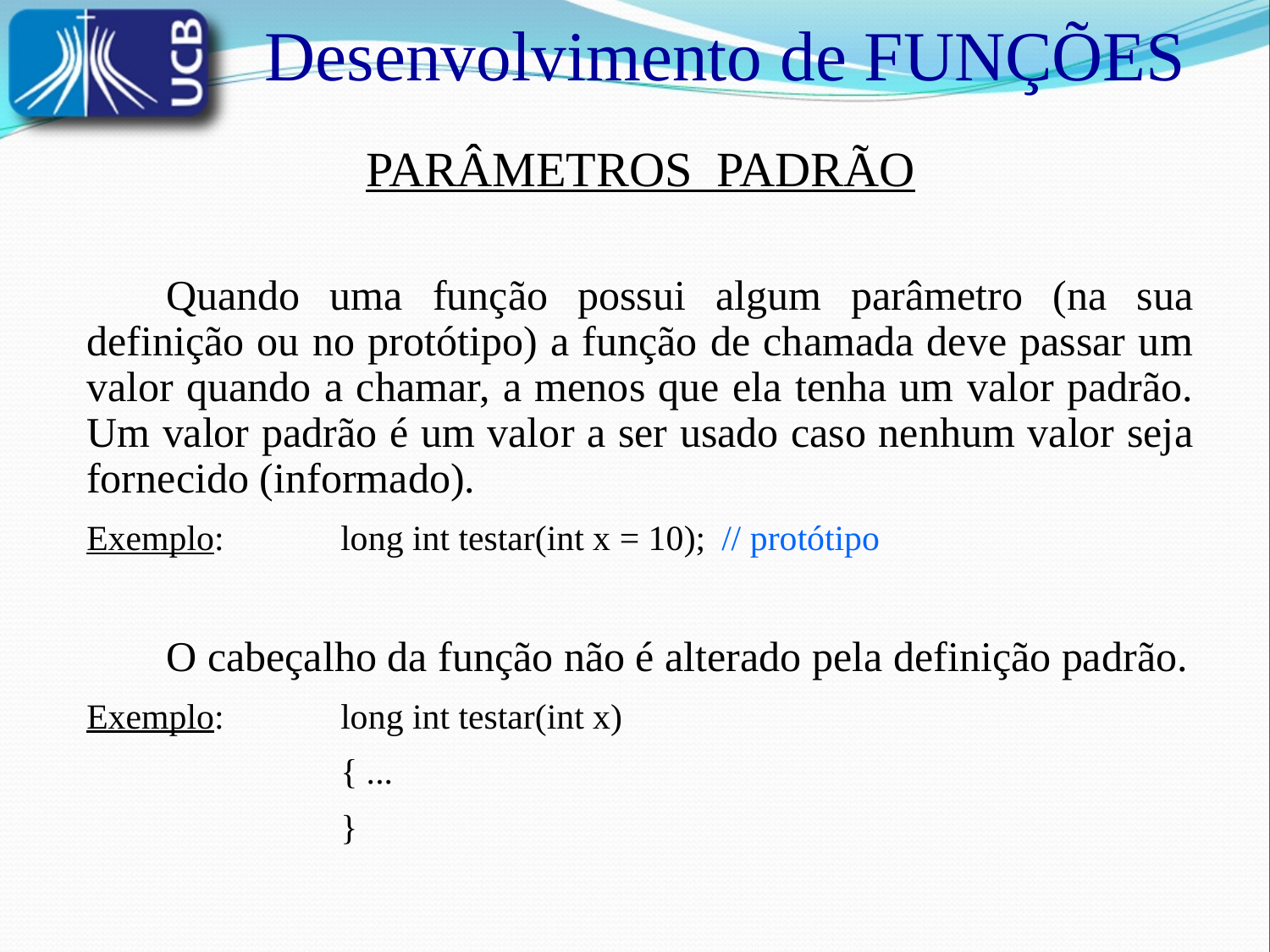

Desenvolvimento de FUNÇÕES
PARÂMETROS  PADRÃO

	Quando uma função possui algum parâmetro (na sua definição ou no protótipo) a função de chamada deve passar um valor quando a chamar, a menos que ela tenha um valor padrão. Um valor padrão é um valor a ser usado caso nenhum valor seja fornecido (informado).
Exemplo:	long int testar(int x = 10); 	// protótipo

	O cabeçalho da função não é alterado pela definição padrão.
Exemplo:	long int testar(int x)
			{ ...
			}